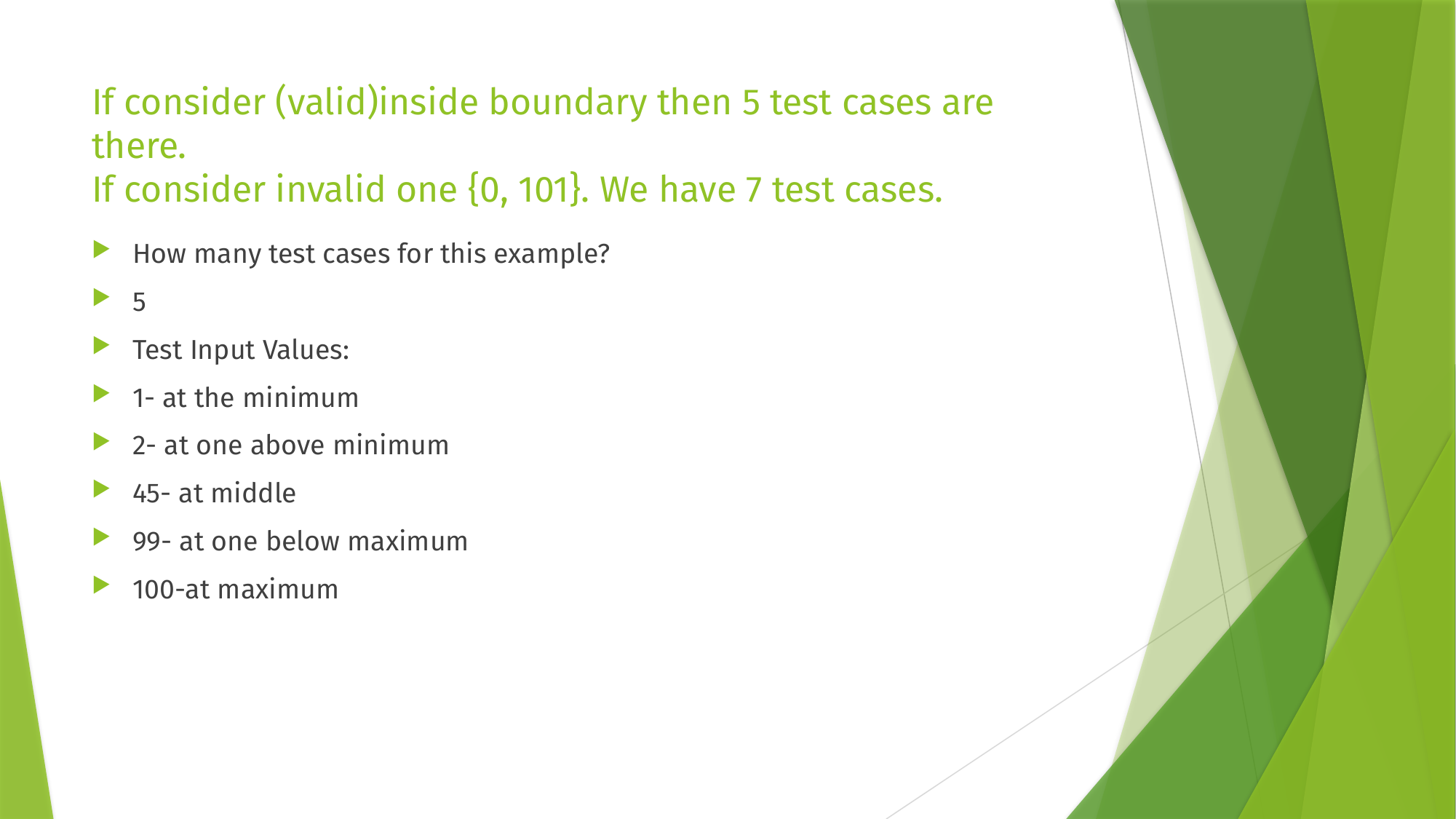

# If consider (valid)inside boundary then 5 test cases are there. If consider invalid one {0, 101}. We have 7 test cases.
How many test cases for this example?
5
Test Input Values:
1- at the minimum
2- at one above minimum
45- at middle
99- at one below maximum
100-at maximum